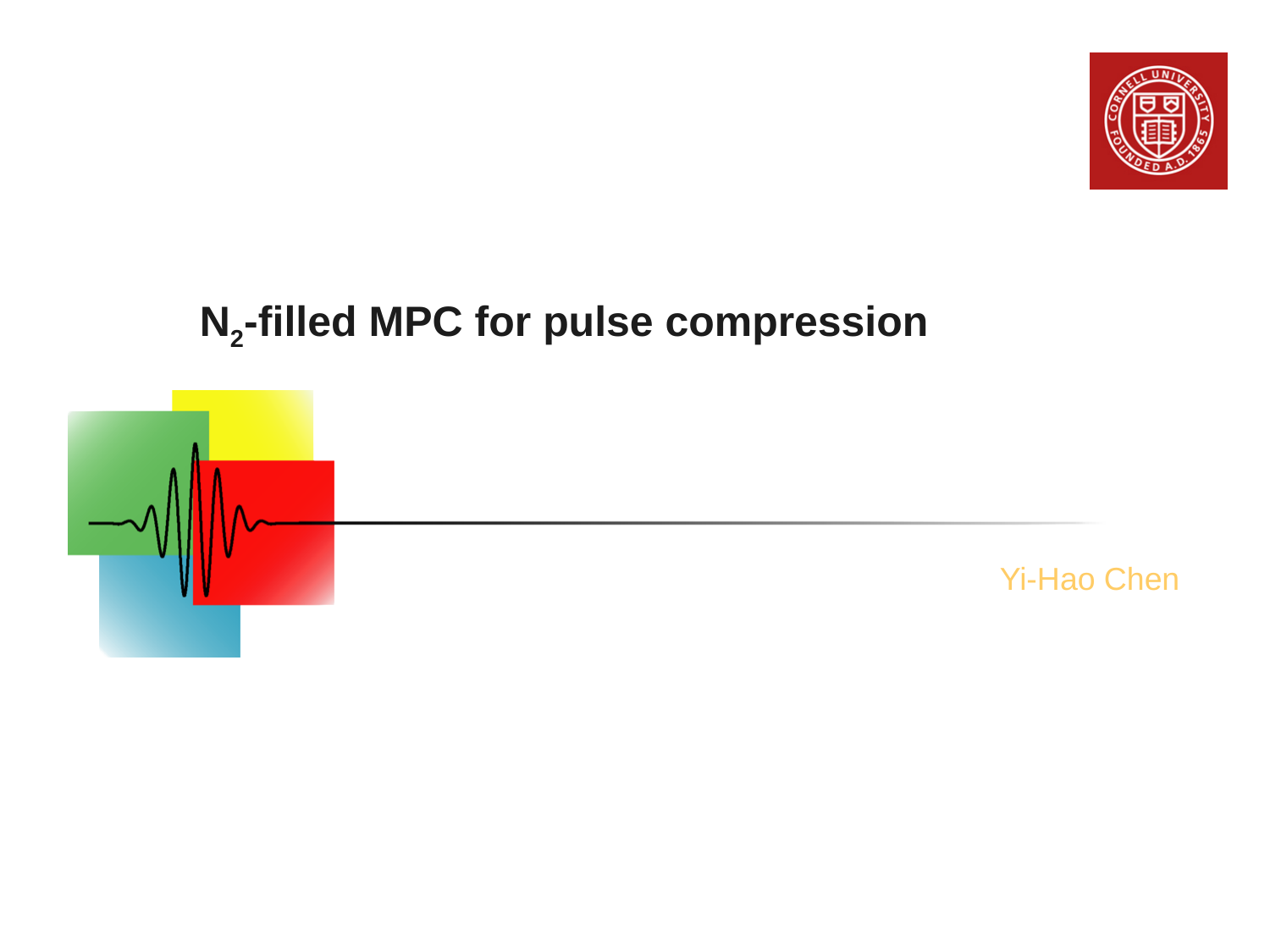

# N2-filled MPC for pulse compression
Yi-Hao Chen